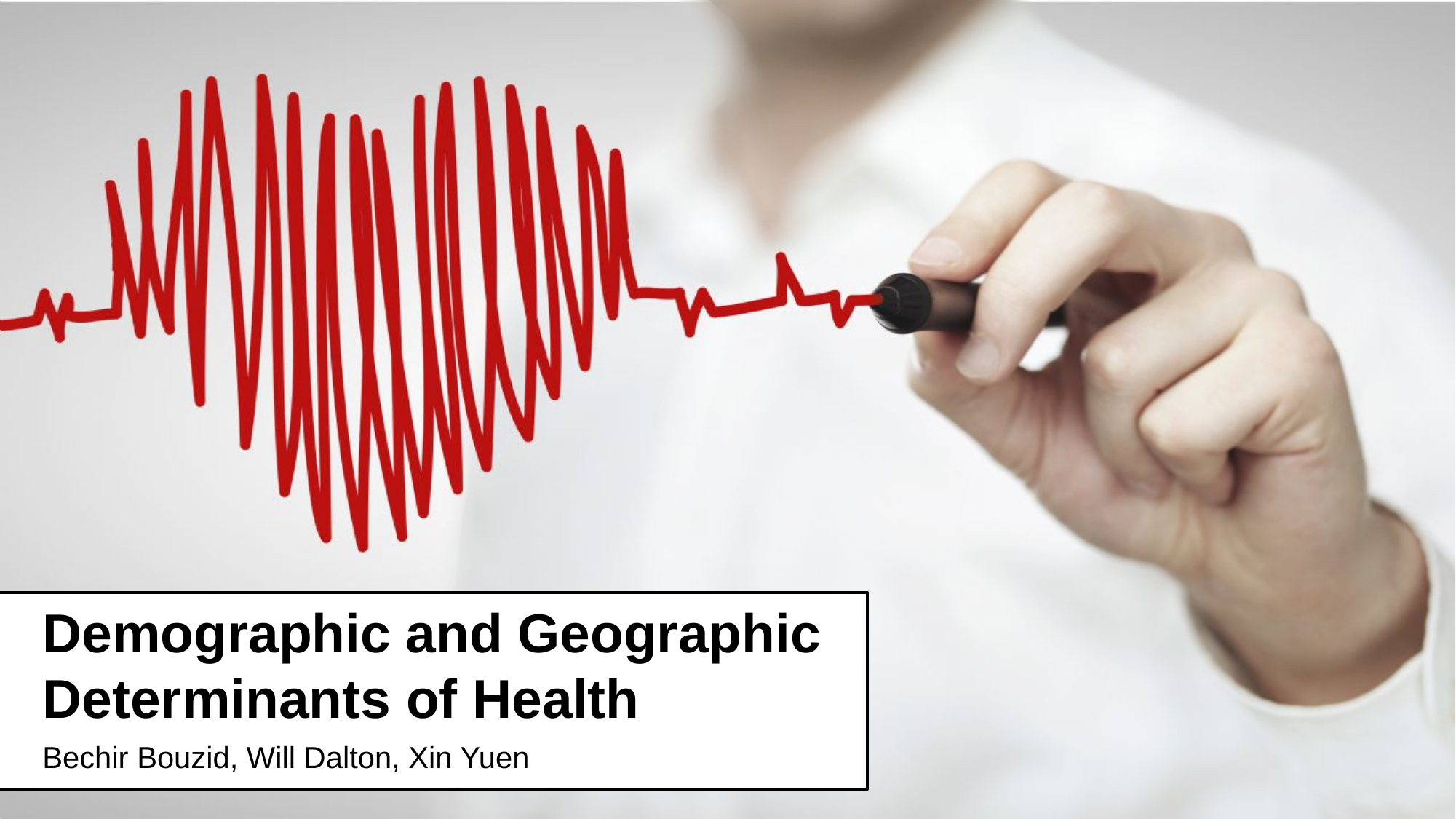

Demographic and Geographic
Determinants of Health

Bechir Bouzid, Will Dalton, Xin Yuen